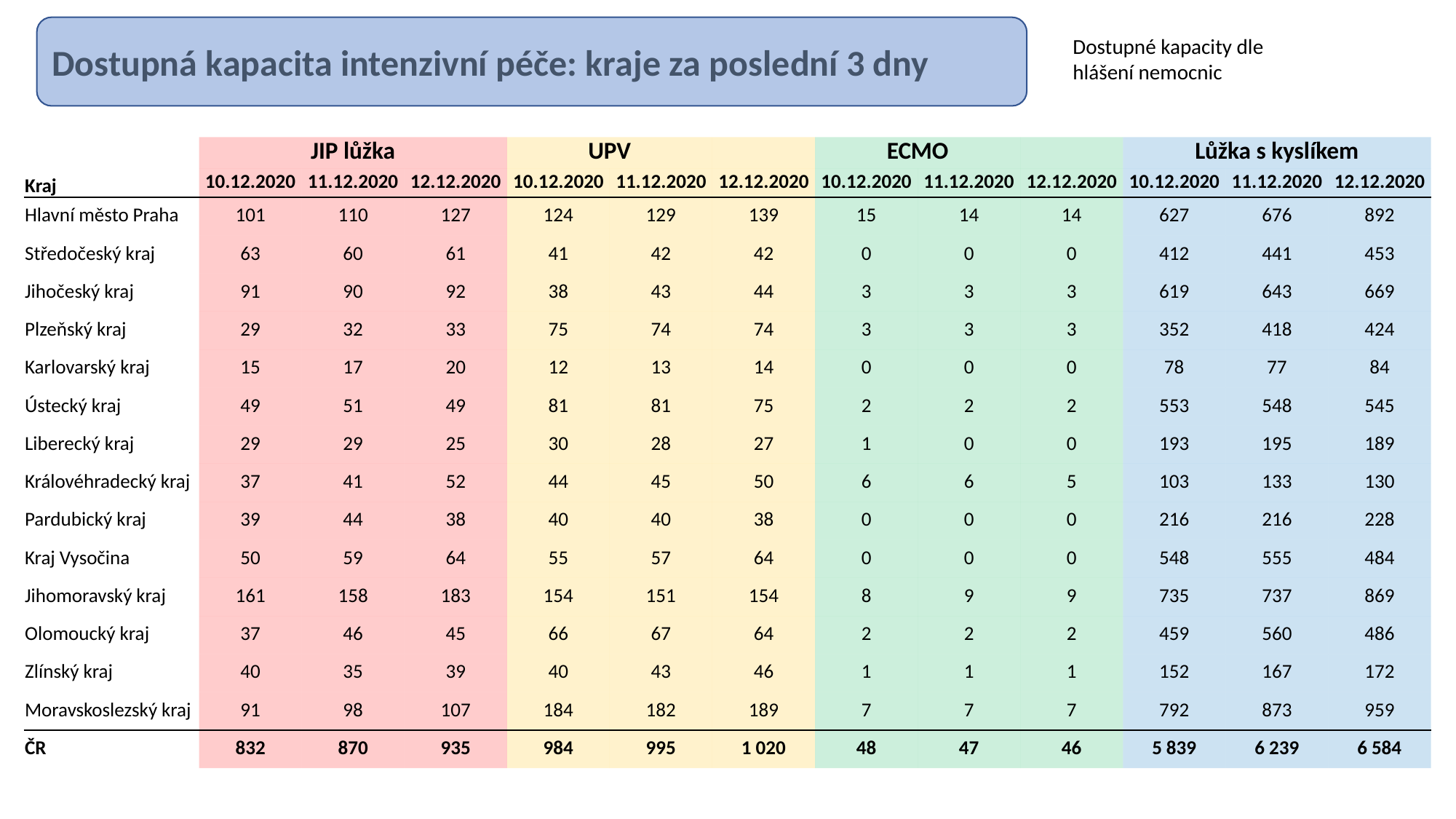

Dostupná kapacita intenzivní péče: kraje za poslední 3 dny
Dostupné kapacity dle hlášení nemocnic
|  | JIP lůžka |  |  | UPV |  |  | ECMO |  |  | Lůžka s kyslíkem |  |  |
| --- | --- | --- | --- | --- | --- | --- | --- | --- | --- | --- | --- | --- |
| Kraj | 10.12.2020 | 11.12.2020 | 12.12.2020 | 10.12.2020 | 11.12.2020 | 12.12.2020 | 10.12.2020 | 11.12.2020 | 12.12.2020 | 10.12.2020 | 11.12.2020 | 12.12.2020 |
| Hlavní město Praha | 101 | 110 | 127 | 124 | 129 | 139 | 15 | 14 | 14 | 627 | 676 | 892 |
| Středočeský kraj | 63 | 60 | 61 | 41 | 42 | 42 | 0 | 0 | 0 | 412 | 441 | 453 |
| Jihočeský kraj | 91 | 90 | 92 | 38 | 43 | 44 | 3 | 3 | 3 | 619 | 643 | 669 |
| Plzeňský kraj | 29 | 32 | 33 | 75 | 74 | 74 | 3 | 3 | 3 | 352 | 418 | 424 |
| Karlovarský kraj | 15 | 17 | 20 | 12 | 13 | 14 | 0 | 0 | 0 | 78 | 77 | 84 |
| Ústecký kraj | 49 | 51 | 49 | 81 | 81 | 75 | 2 | 2 | 2 | 553 | 548 | 545 |
| Liberecký kraj | 29 | 29 | 25 | 30 | 28 | 27 | 1 | 0 | 0 | 193 | 195 | 189 |
| Královéhradecký kraj | 37 | 41 | 52 | 44 | 45 | 50 | 6 | 6 | 5 | 103 | 133 | 130 |
| Pardubický kraj | 39 | 44 | 38 | 40 | 40 | 38 | 0 | 0 | 0 | 216 | 216 | 228 |
| Kraj Vysočina | 50 | 59 | 64 | 55 | 57 | 64 | 0 | 0 | 0 | 548 | 555 | 484 |
| Jihomoravský kraj | 161 | 158 | 183 | 154 | 151 | 154 | 8 | 9 | 9 | 735 | 737 | 869 |
| Olomoucký kraj | 37 | 46 | 45 | 66 | 67 | 64 | 2 | 2 | 2 | 459 | 560 | 486 |
| Zlínský kraj | 40 | 35 | 39 | 40 | 43 | 46 | 1 | 1 | 1 | 152 | 167 | 172 |
| Moravskoslezský kraj | 91 | 98 | 107 | 184 | 182 | 189 | 7 | 7 | 7 | 792 | 873 | 959 |
| ČR | 832 | 870 | 935 | 984 | 995 | 1 020 | 48 | 47 | 46 | 5 839 | 6 239 | 6 584 |